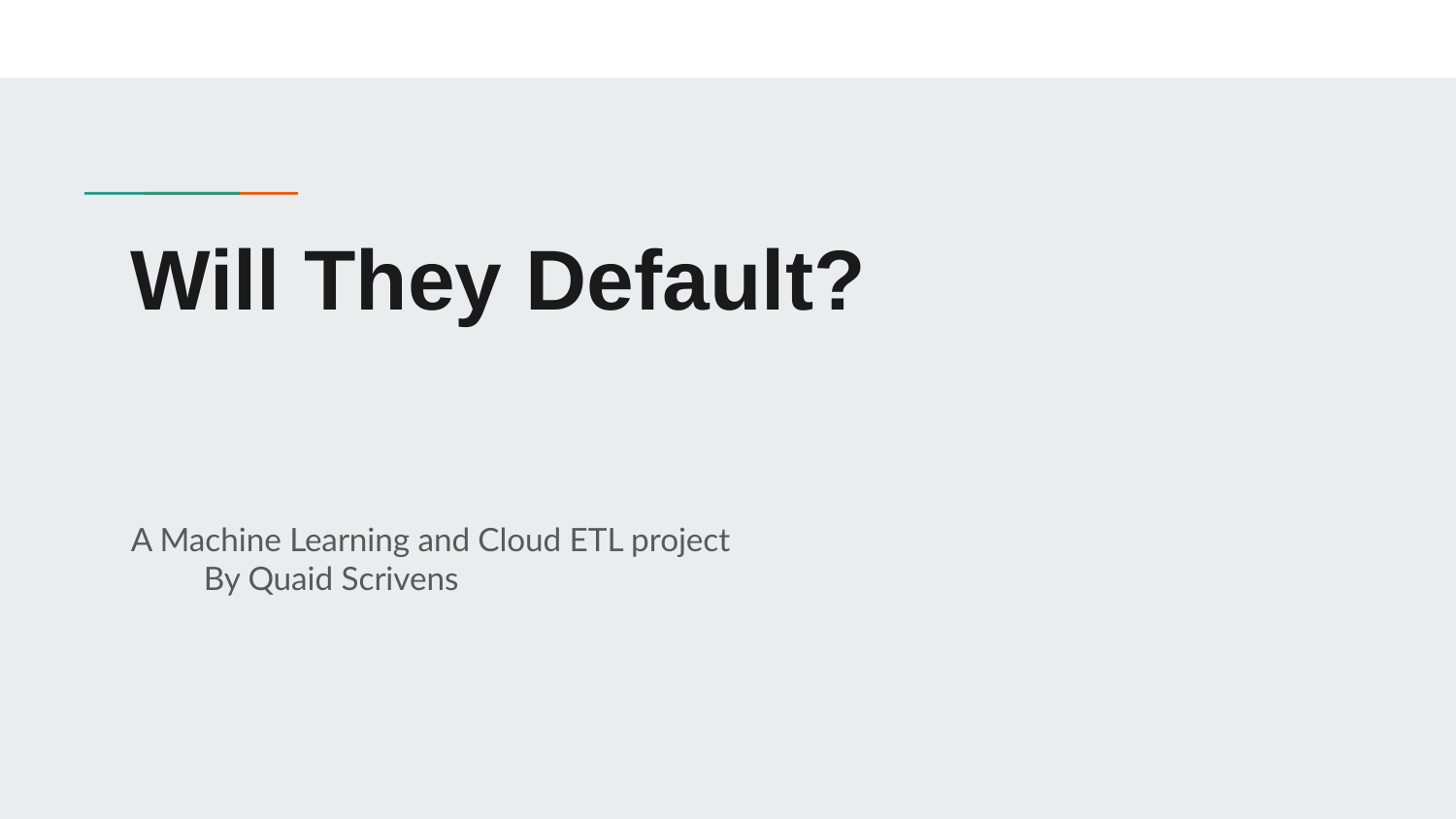

# Will They Default?
A Machine Learning and Cloud ETL project
By Quaid Scrivens